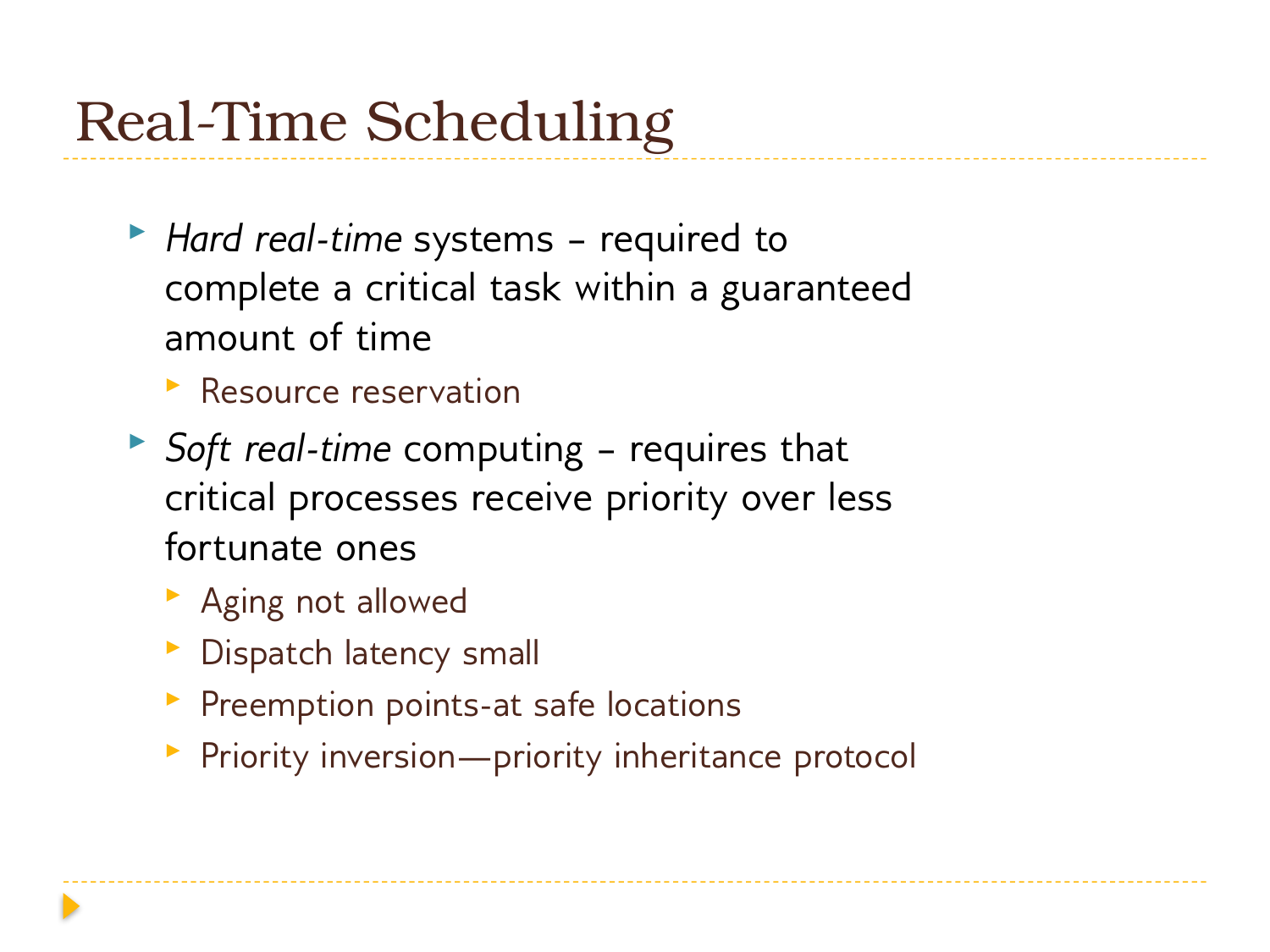

# Real-Time Scheduling
Hard real-time systems – required to complete a critical task within a guaranteed amount of time
Resource reservation
Soft real-time computing – requires that critical processes receive priority over less fortunate ones
Aging not allowed
Dispatch latency small
Preemption points-at safe locations
Priority inversion—priority inheritance protocol